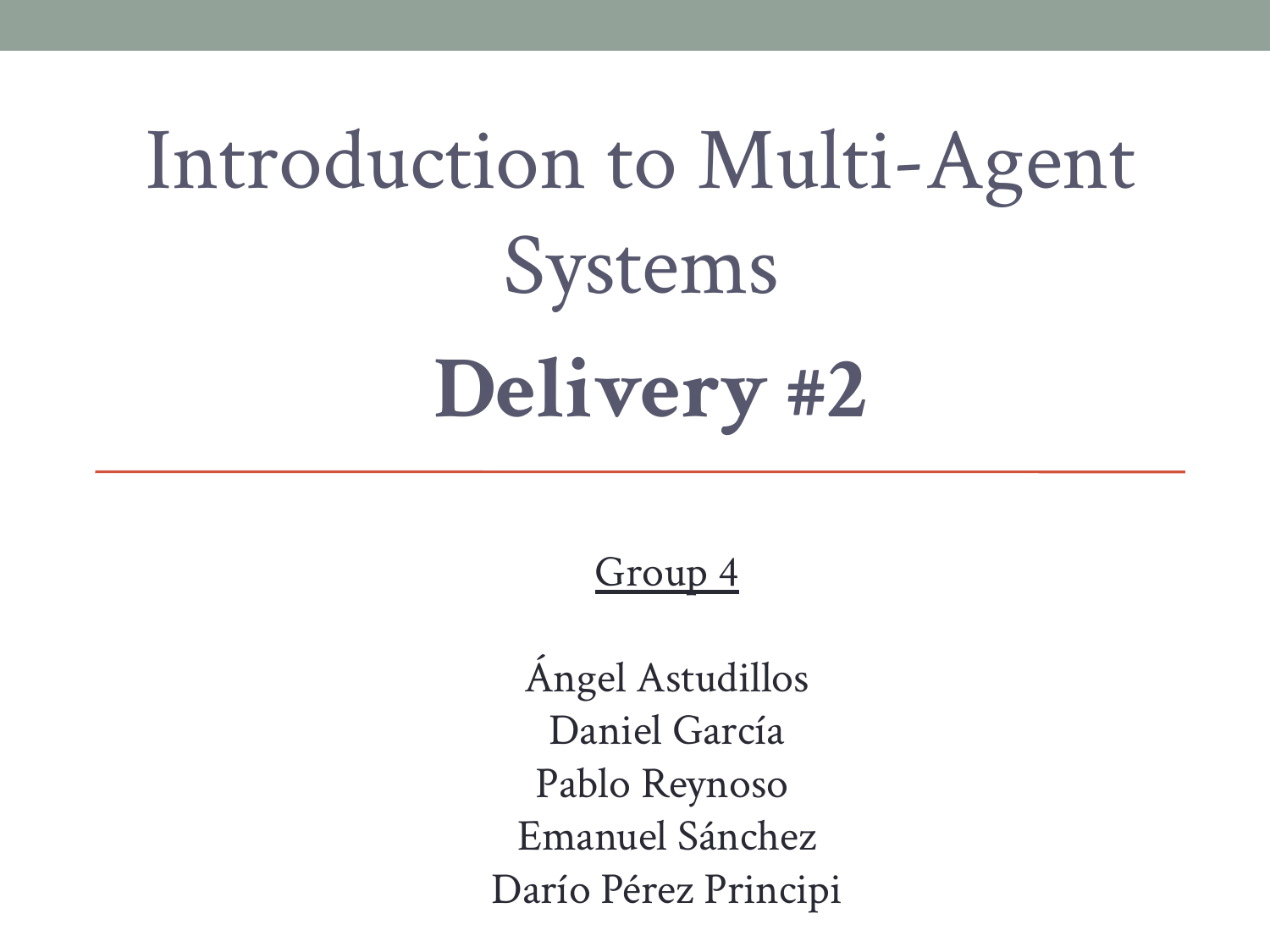

Introduction to Multi-Agent Systems
 Delivery #2
Group 4

Ángel Astudillos
Daniel García
Pablo Reynoso
Emanuel Sánchez
Darío Pérez Principi